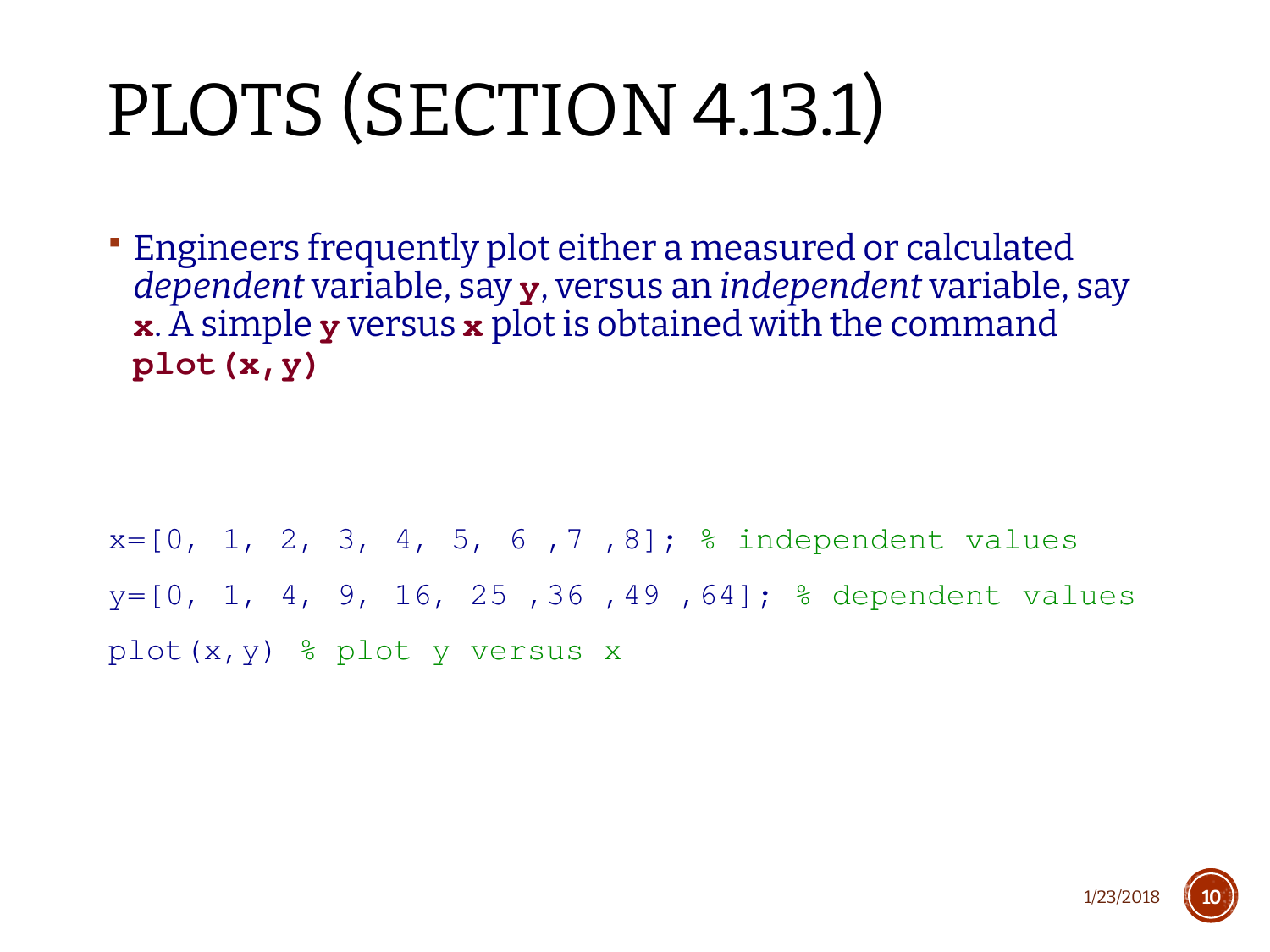

# Plots (section 4.13.1)
Engineers frequently plot either a measured or calculated dependent variable, say y, versus an independent variable, say x. A simple y versus x plot is obtained with the command plot(x,y)

x=[0, 1, 2, 3, 4, 5, 6 ,7 ,8]; % independent values
y=[0, 1, 4, 9, 16, 25 ,36 ,49 ,64]; % dependent values
plot(x,y) % plot y versus x

1/23/2018
10